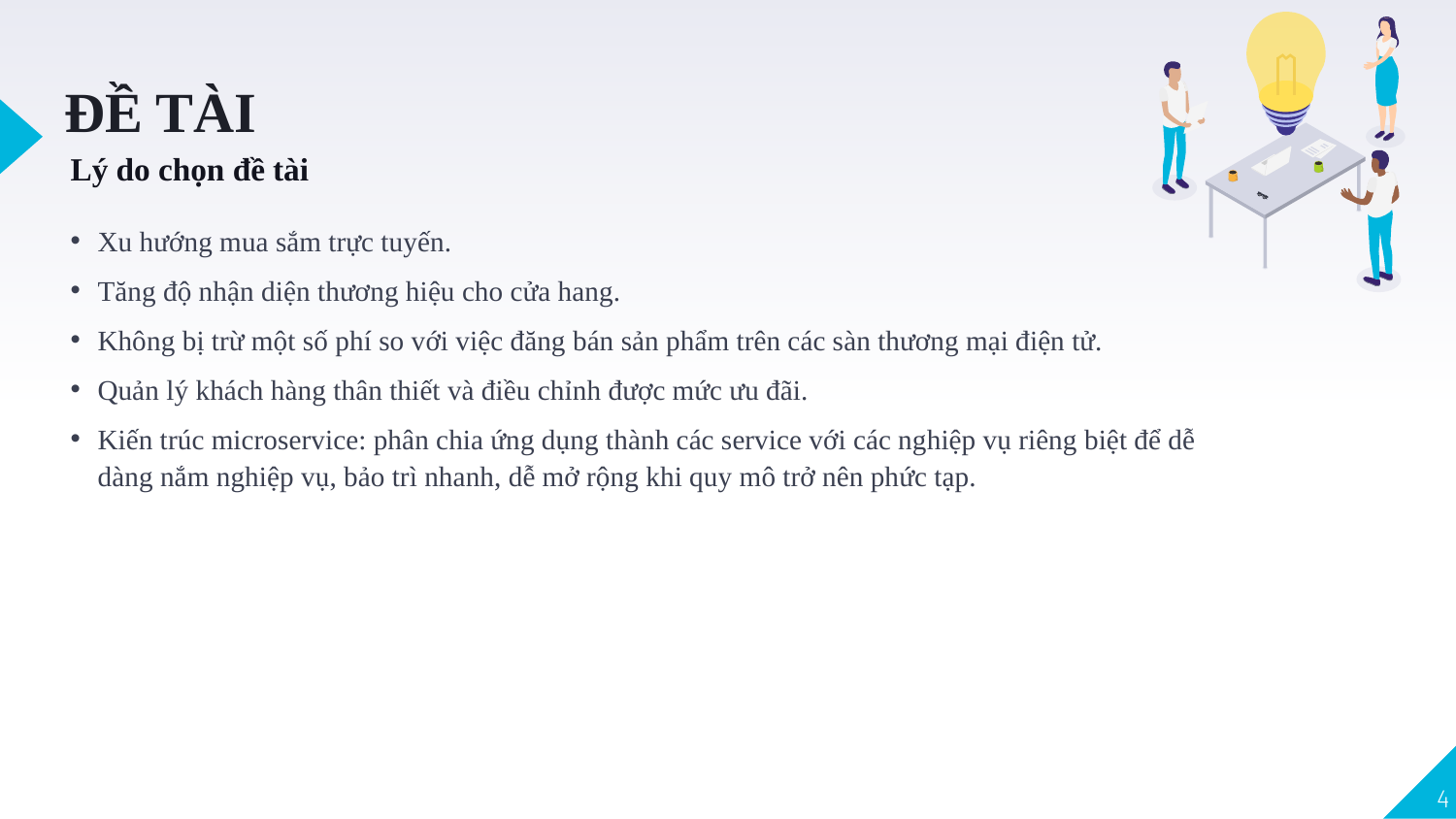

ĐỀ TÀI
Lý do chọn đề tài
Xu hướng mua sắm trực tuyến.
Tăng độ nhận diện thương hiệu cho cửa hang.
Không bị trừ một số phí so với việc đăng bán sản phẩm trên các sàn thương mại điện tử.
Quản lý khách hàng thân thiết và điều chỉnh được mức ưu đãi.
Kiến trúc microservice: phân chia ứng dụng thành các service với các nghiệp vụ riêng biệt để dễ dàng nắm nghiệp vụ, bảo trì nhanh, dễ mở rộng khi quy mô trở nên phức tạp.

4